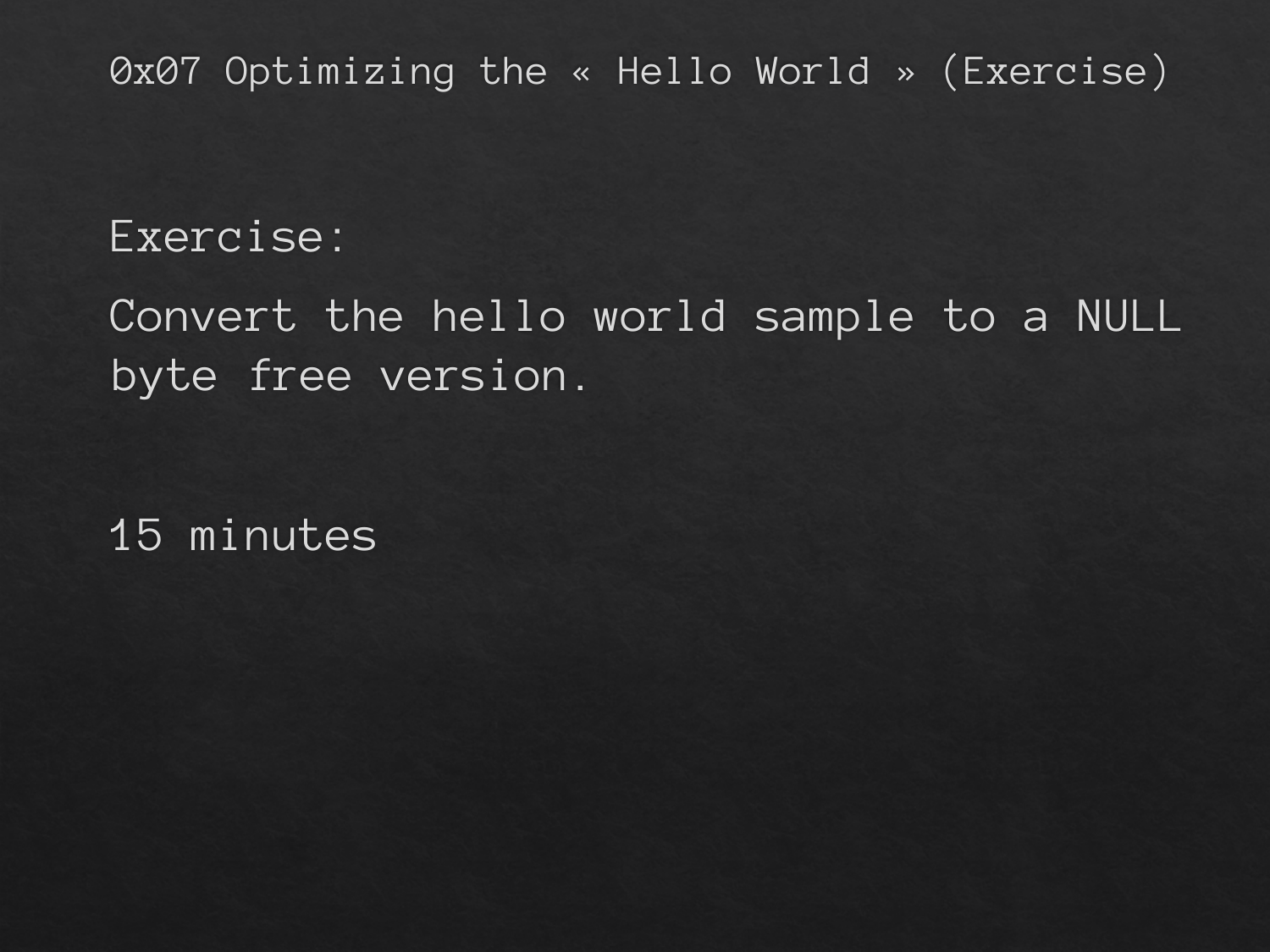

# 0x07 Optimizing the « Hello World » (Exercise)

Exercise:
Convert the hello world sample to a NULL byte free version.

15 minutes